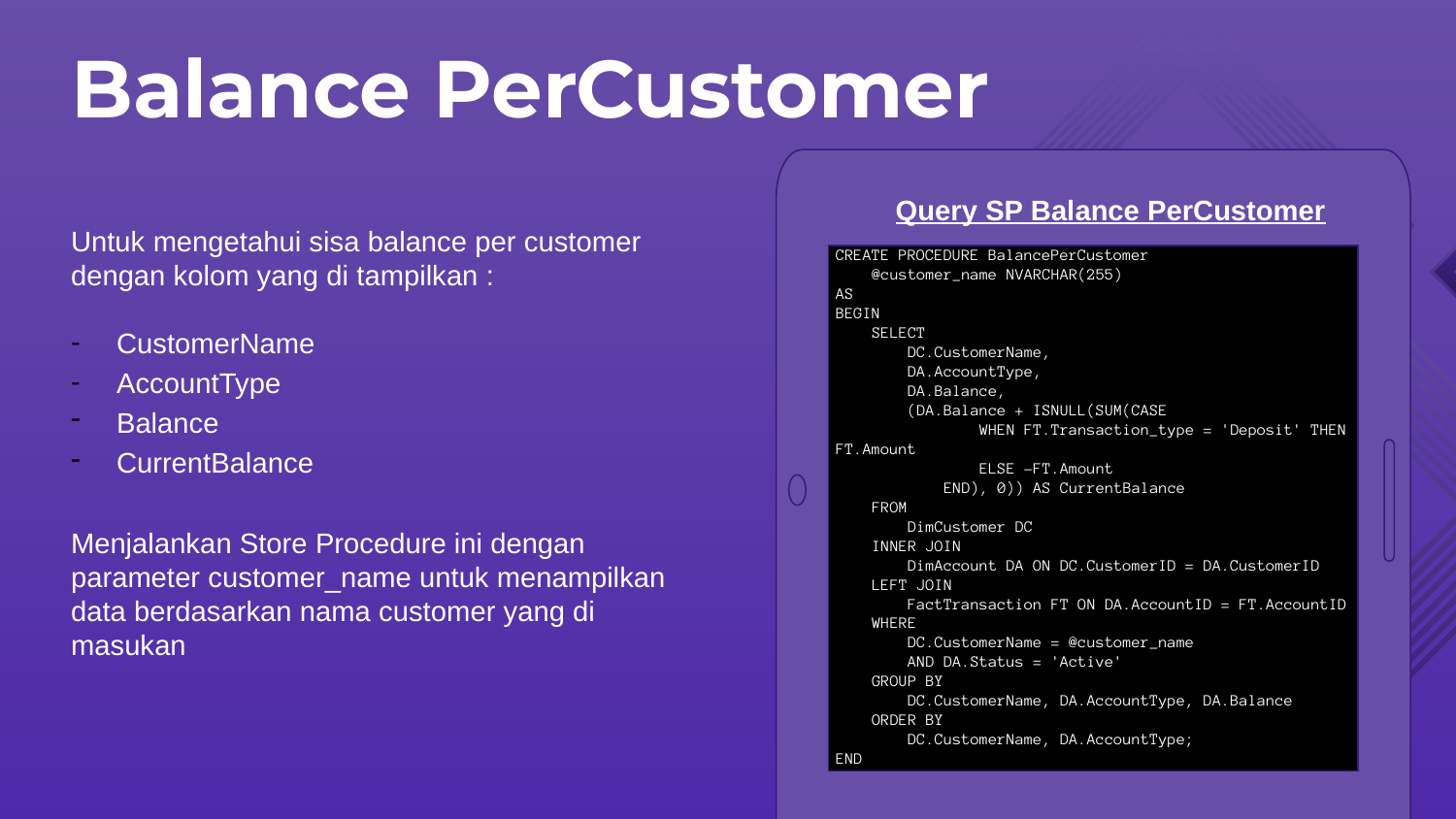

# Balance PerCustomer
Query SP Balance PerCustomer

Untuk mengetahui sisa balance per customer dengan kolom yang di tampilkan :

CustomerName
AccountType
Balance
CurrentBalance

Menjalankan Store Procedure ini dengan parameter customer_name untuk menampilkan data berdasarkan nama customer yang di masukan
CREATE PROCEDURE BalancePerCustomer
    @customer_name NVARCHAR(255)
AS
BEGIN
    SELECT
        DC.CustomerName,
        DA.AccountType,
        DA.Balance,
        (DA.Balance + ISNULL(SUM(CASE
                WHEN FT.Transaction_type = 'Deposit' THEN FT.Amount
                ELSE -FT.Amount
            END), 0)) AS CurrentBalance
    FROM
        DimCustomer DC
    INNER JOIN
        DimAccount DA ON DC.CustomerID = DA.CustomerID
    LEFT JOIN
        FactTransaction FT ON DA.AccountID = FT.AccountID
    WHERE
        DC.CustomerName = @customer_name
        AND DA.Status = 'Active'
    GROUP BY
        DC.CustomerName, DA.AccountType, DA.Balance
    ORDER BY
        DC.CustomerName, DA.AccountType;
END